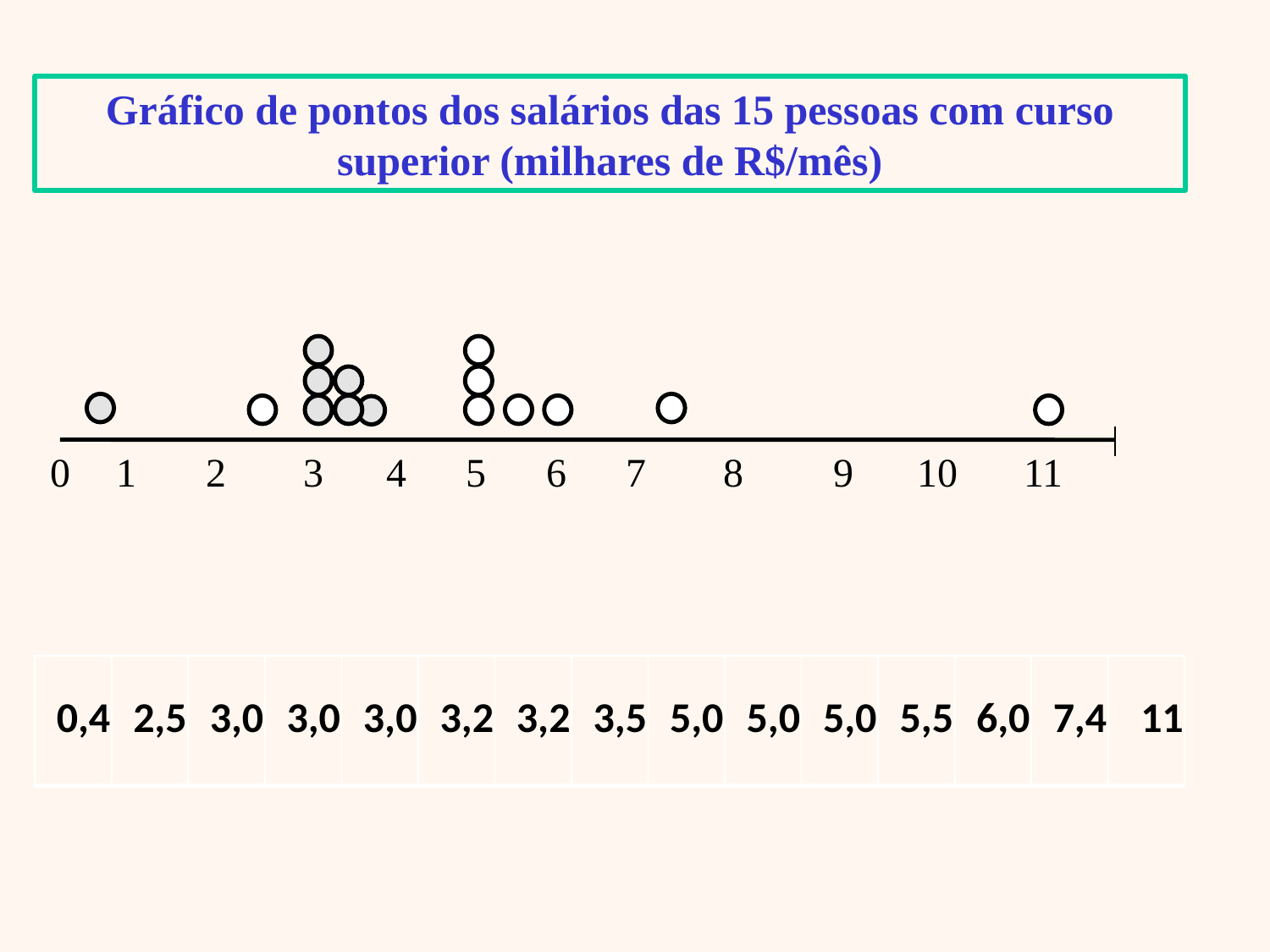

Gráfico de pontos dos salários das 15 pessoas com curso superior (milhares de R$/mês)

0
1
2
3
4
5
6
7

8
9
10
11
| 0,4 | 2,5 | 3,0 | 3,0 | 3,0 | 3,2 | 3,2 | 3,5 | 5,0 | 5,0 | 5,0 | 5,5 | 6,0 | 7,4 | 11 |
| --- | --- | --- | --- | --- | --- | --- | --- | --- | --- | --- | --- | --- | --- | --- |